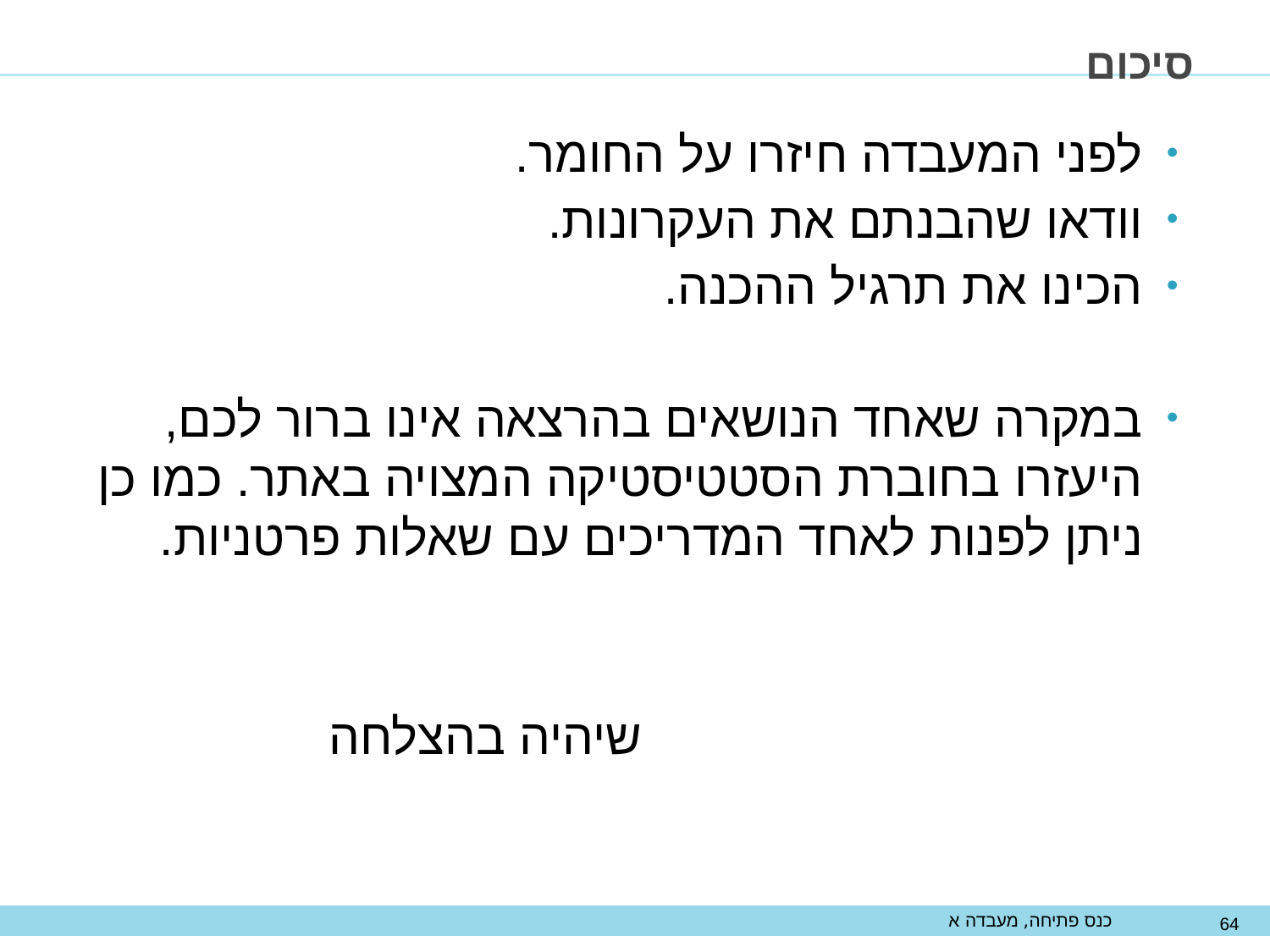

# סיכום
לפני המעבדה חיזרו על החומר.
וודאו שהבנתם את העקרונות.
הכינו את תרגיל ההכנה.

במקרה שאחד הנושאים בהרצאה אינו ברור לכם, היעזרו בחוברת הסטטיסטיקה המצויה באתר. כמו כן ניתן לפנות לאחד המדריכים עם שאלות פרטניות.

                                       שיהיה בהצלחה
כנס פתיחה, מעבדה א
64